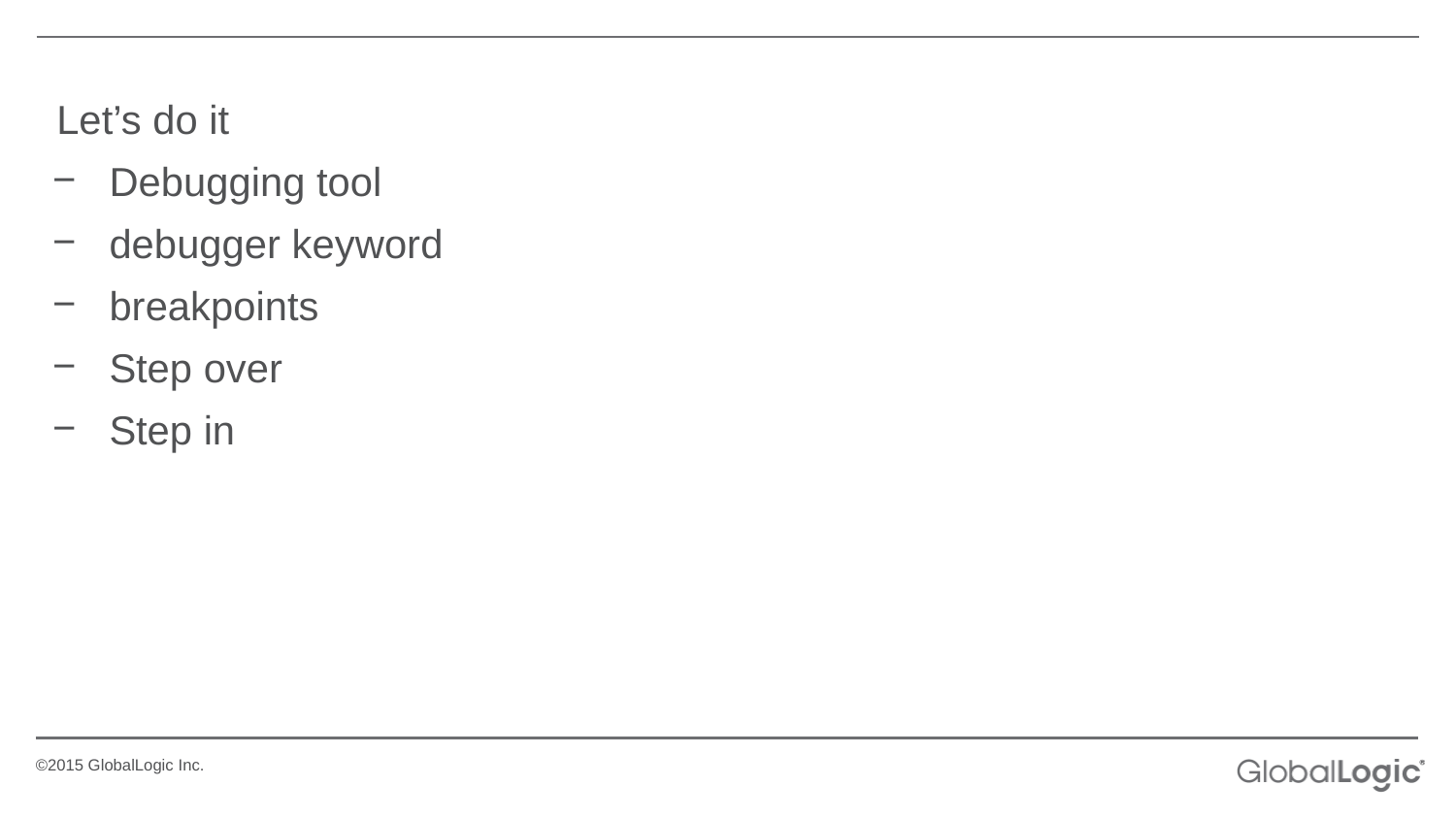

Let’s do it
Debugging tool
debugger keyword
breakpoints
Step over
Step in